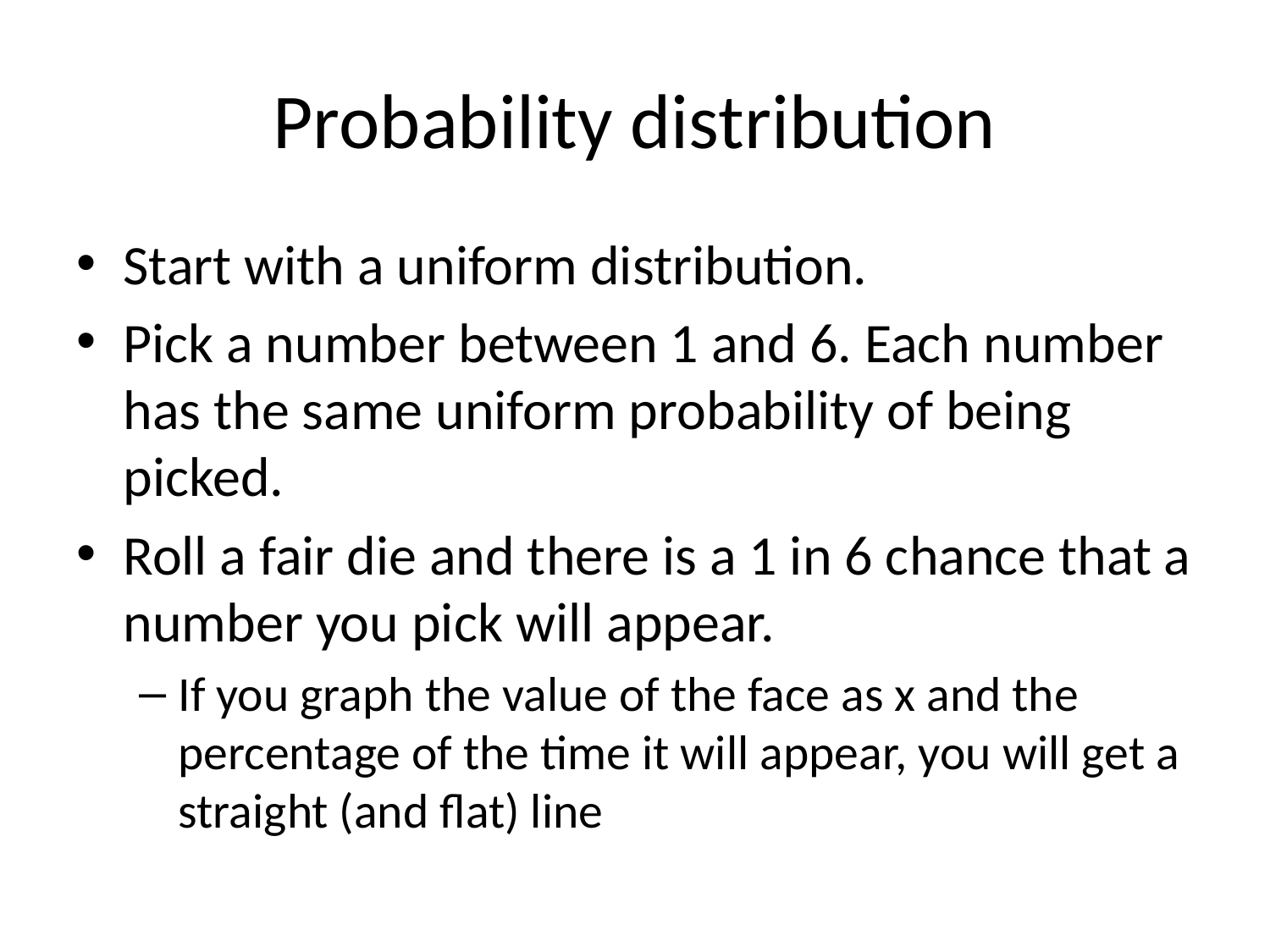

# Probability distribution
Start with a uniform distribution.
Pick a number between 1 and 6. Each number has the same uniform probability of being picked.
Roll a fair die and there is a 1 in 6 chance that a number you pick will appear.
If you graph the value of the face as x and the percentage of the time it will appear, you will get a straight (and flat) line